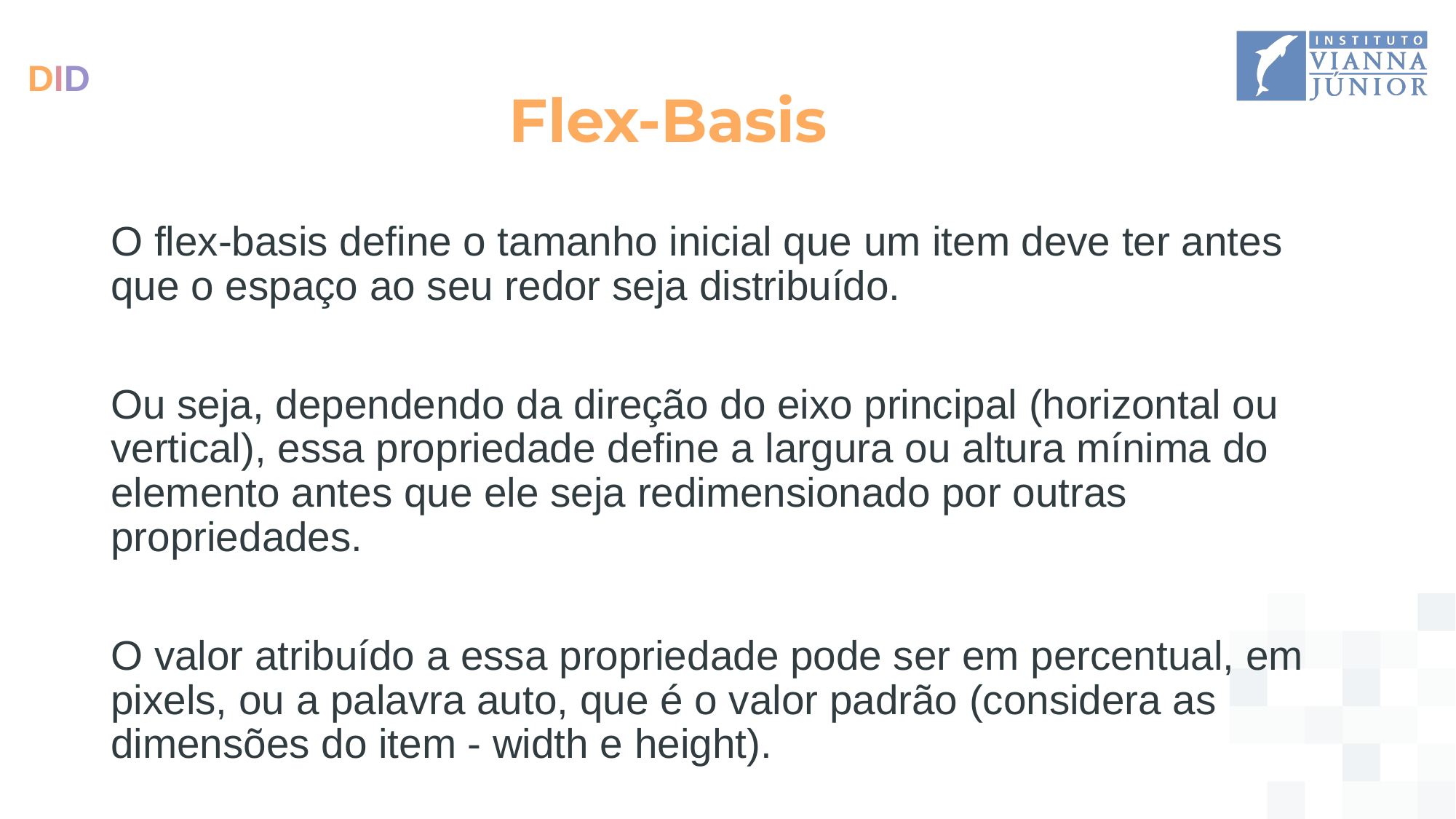

# Flex-Basis
O flex-basis define o tamanho inicial que um item deve ter antes que o espaço ao seu redor seja distribuído.

Ou seja, dependendo da direção do eixo principal (horizontal ou vertical), essa propriedade define a largura ou altura mínima do elemento antes que ele seja redimensionado por outras propriedades.

O valor atribuído a essa propriedade pode ser em percentual, em pixels, ou a palavra auto, que é o valor padrão (considera as dimensões do item - width e height).